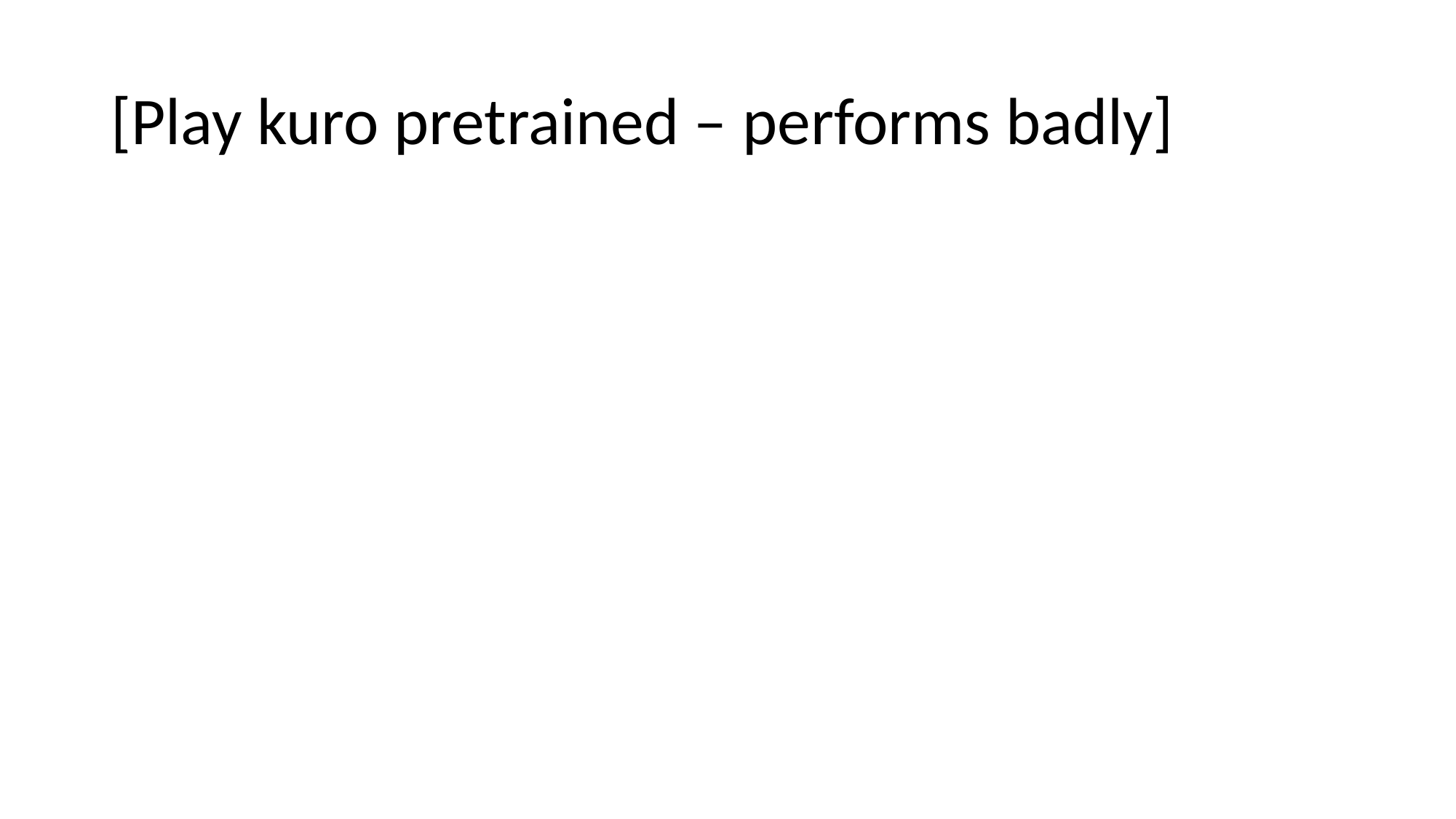

# [Play kuro pretrained – performs badly]